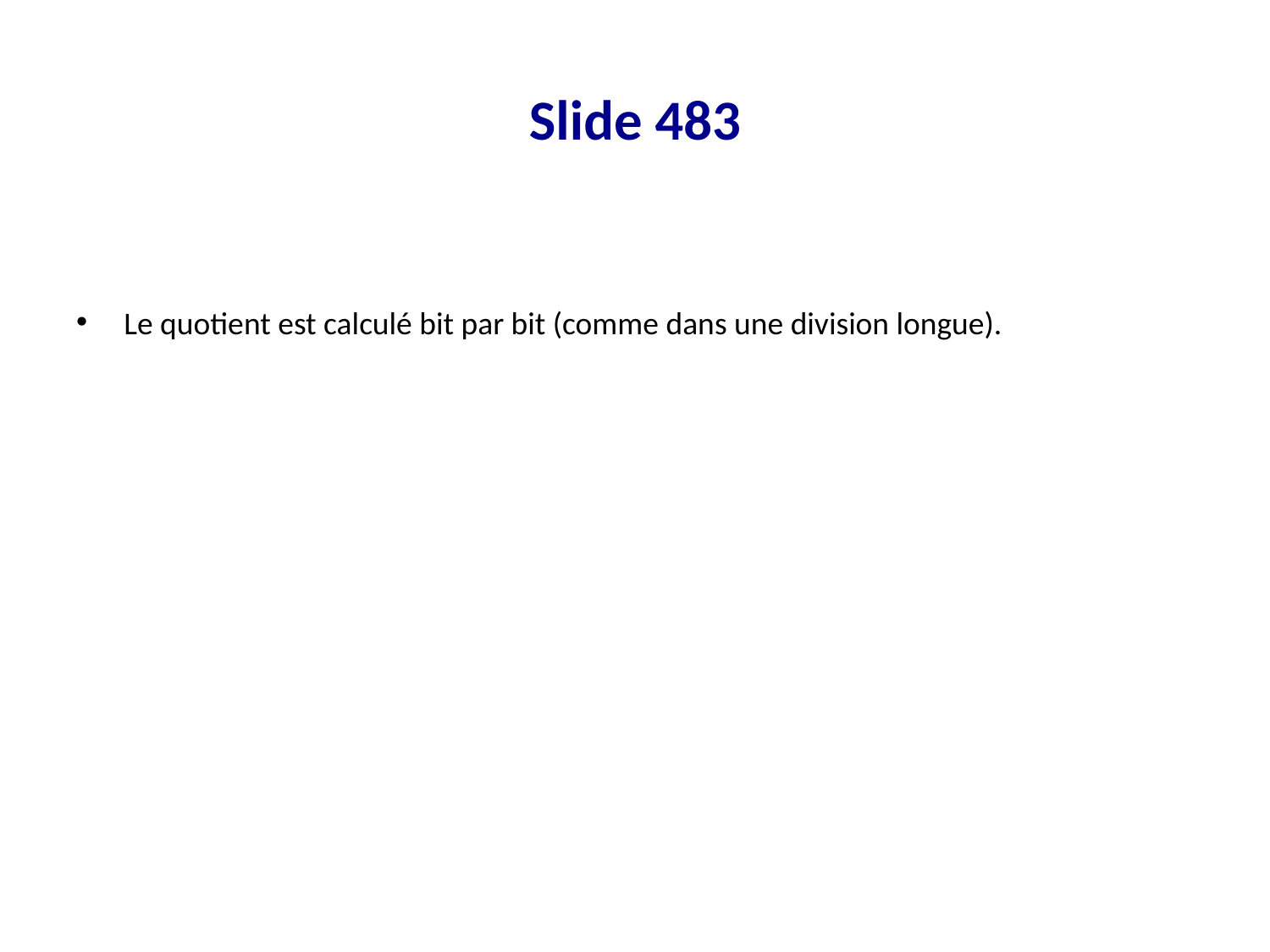

# Slide 483

Le quotient est calculé bit par bit (comme dans une division longue).